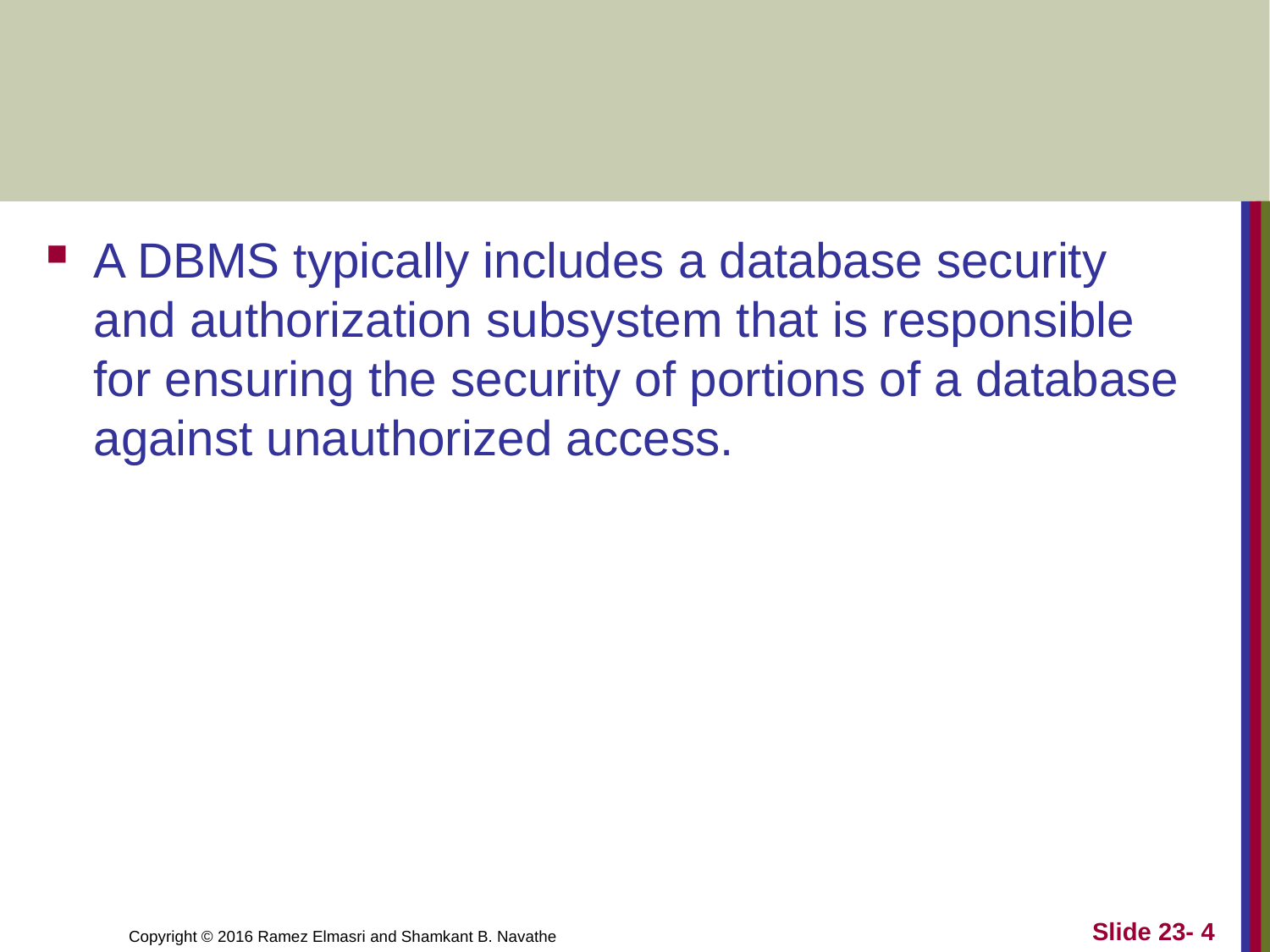

#
A DBMS typically includes a database security and authorization subsystem that is responsible for ensuring the security of portions of a database against unauthorized access.
Slide 23- 4